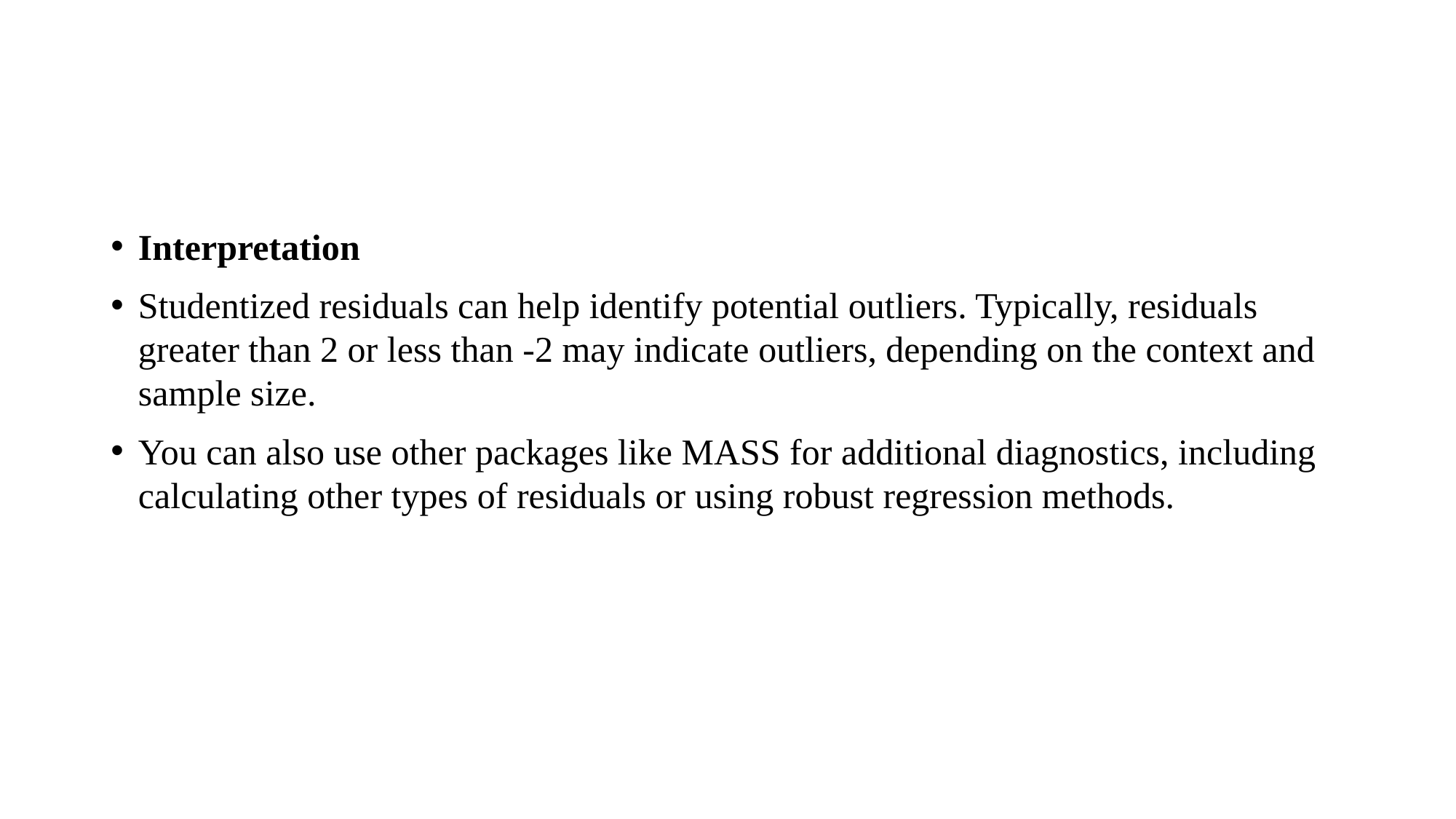

#
Interpretation
Studentized residuals can help identify potential outliers. Typically, residuals greater than 2 or less than -2 may indicate outliers, depending on the context and sample size.
You can also use other packages like MASS for additional diagnostics, including calculating other types of residuals or using robust regression methods.